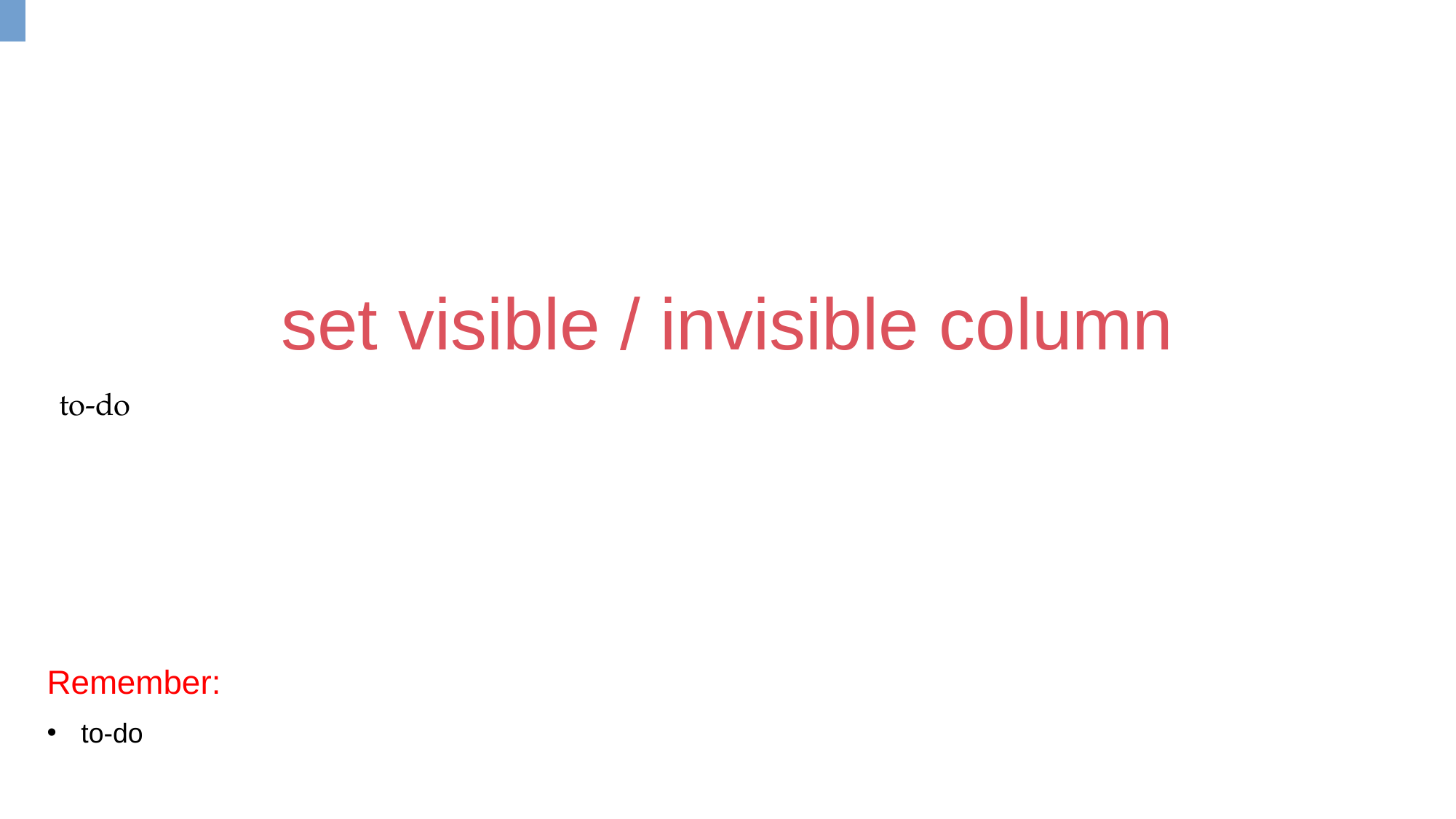

set visible / invisible column
to-do
Remember:

to-do